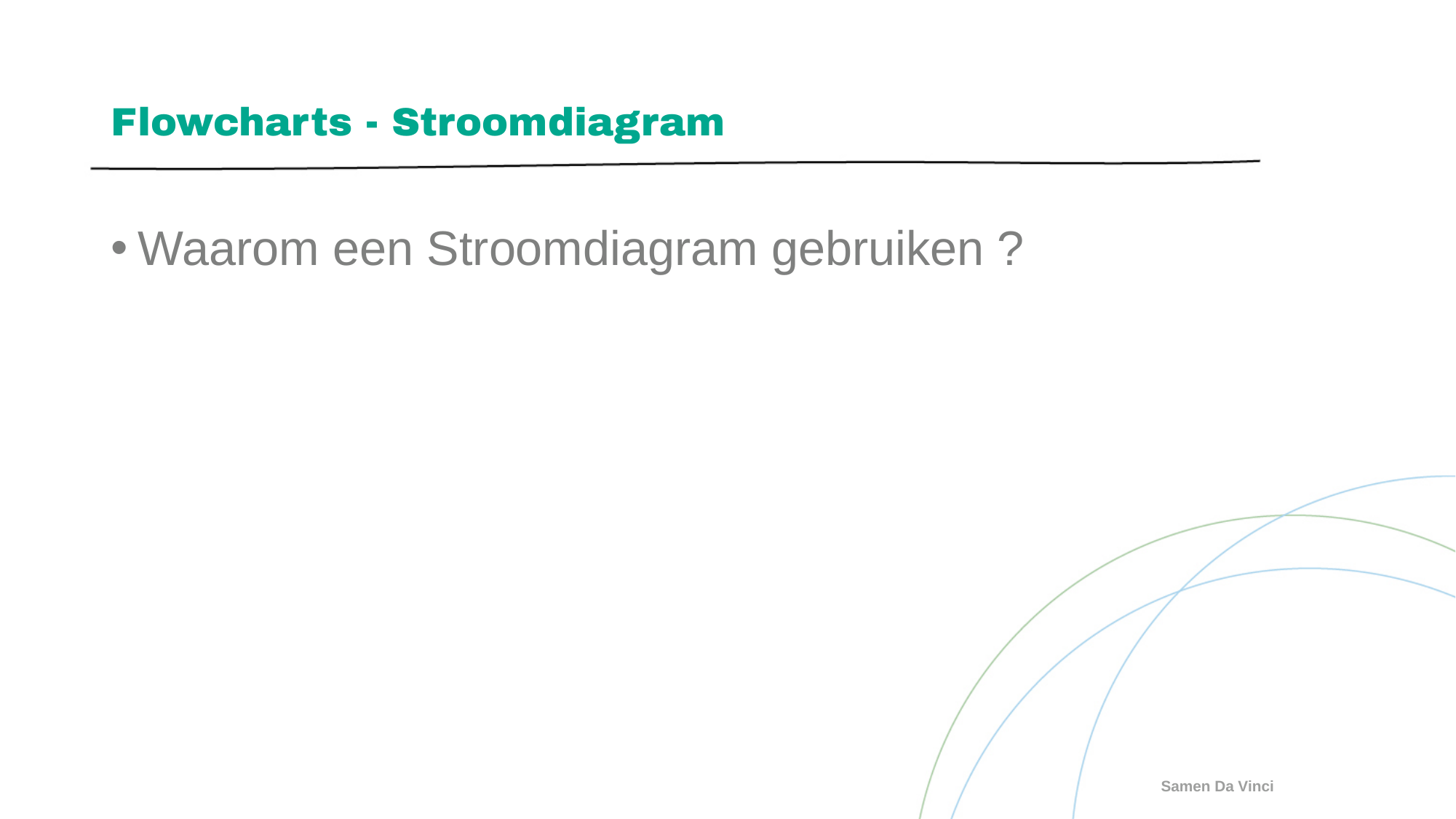

# Flowcharts - Stroomdiagram
Waarom een Stroomdiagram gebruiken ?